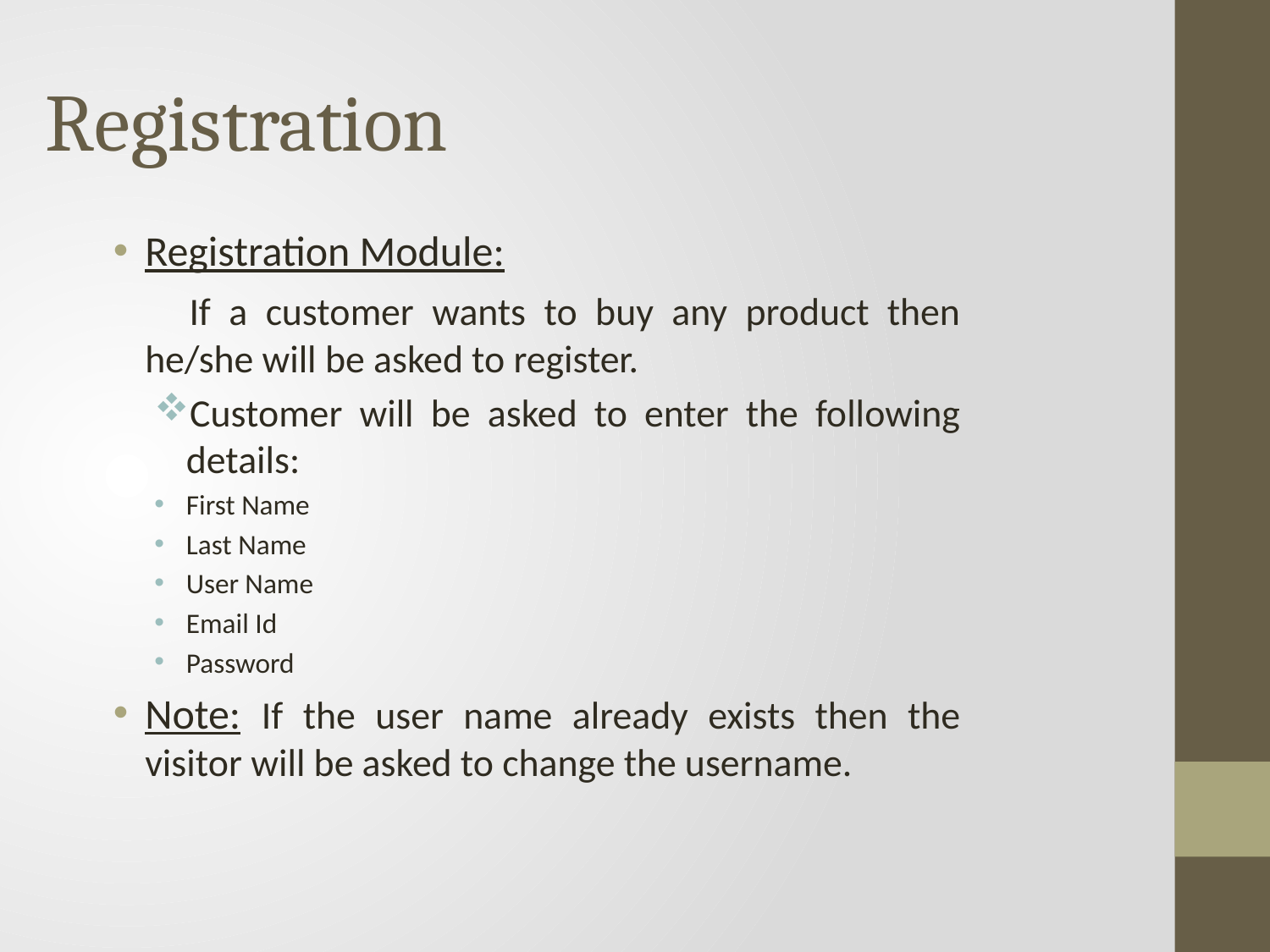

# Registration
Registration Module:
    If a customer wants to buy any product then he/she will be asked to register.
Customer will be asked to enter the following details:
First Name
Last Name
User Name
Email Id
Password
Note: If the user name already exists then the visitor will be asked to change the username.